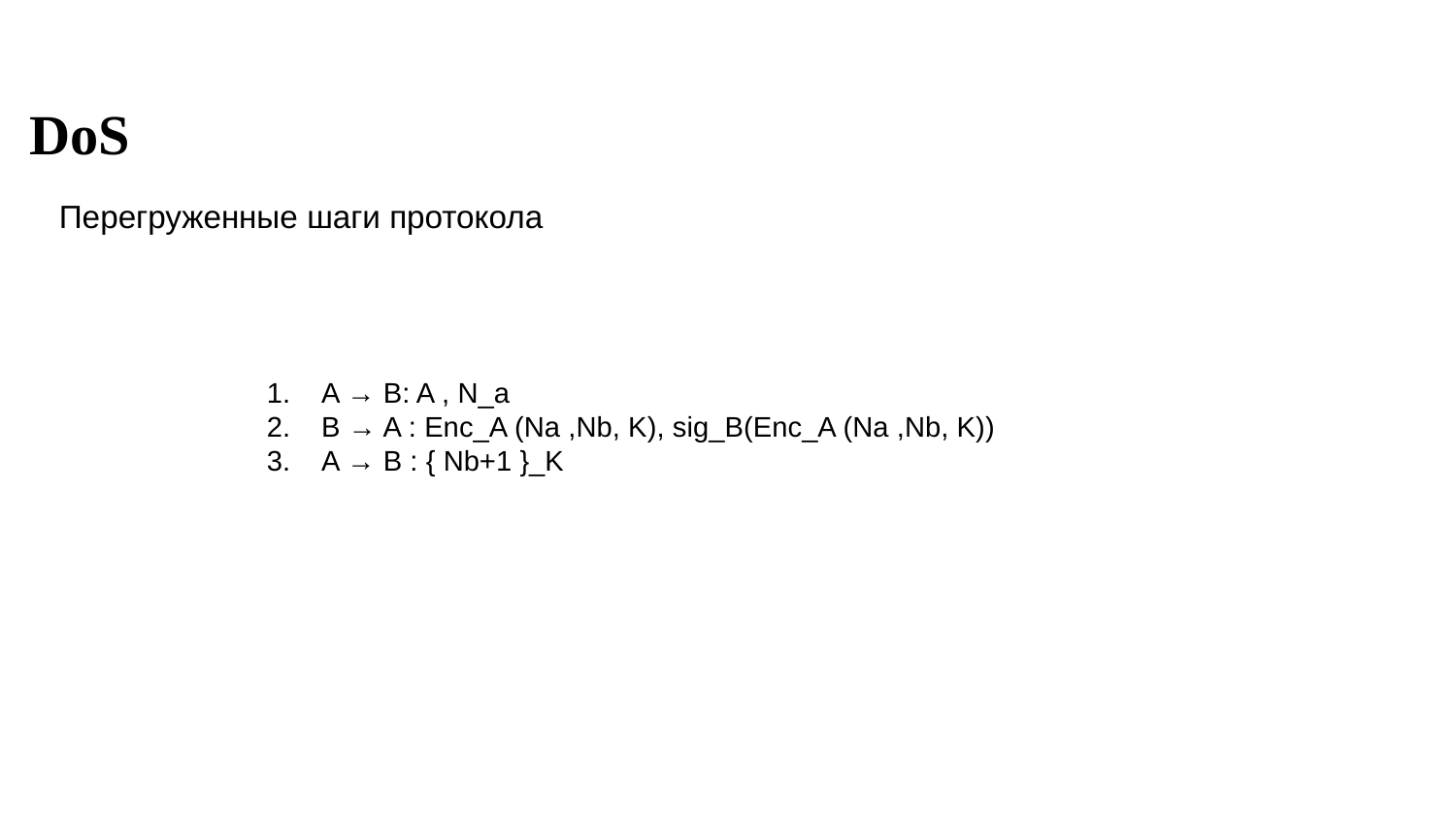

# DoS
Перегруженные шаги протокола
A → B: A , N_a
B → A : Enc_A (Na ,Nb, K), sig_B(Enc_A (Na ,Nb, K))
A → B : { Nb+1 }_K